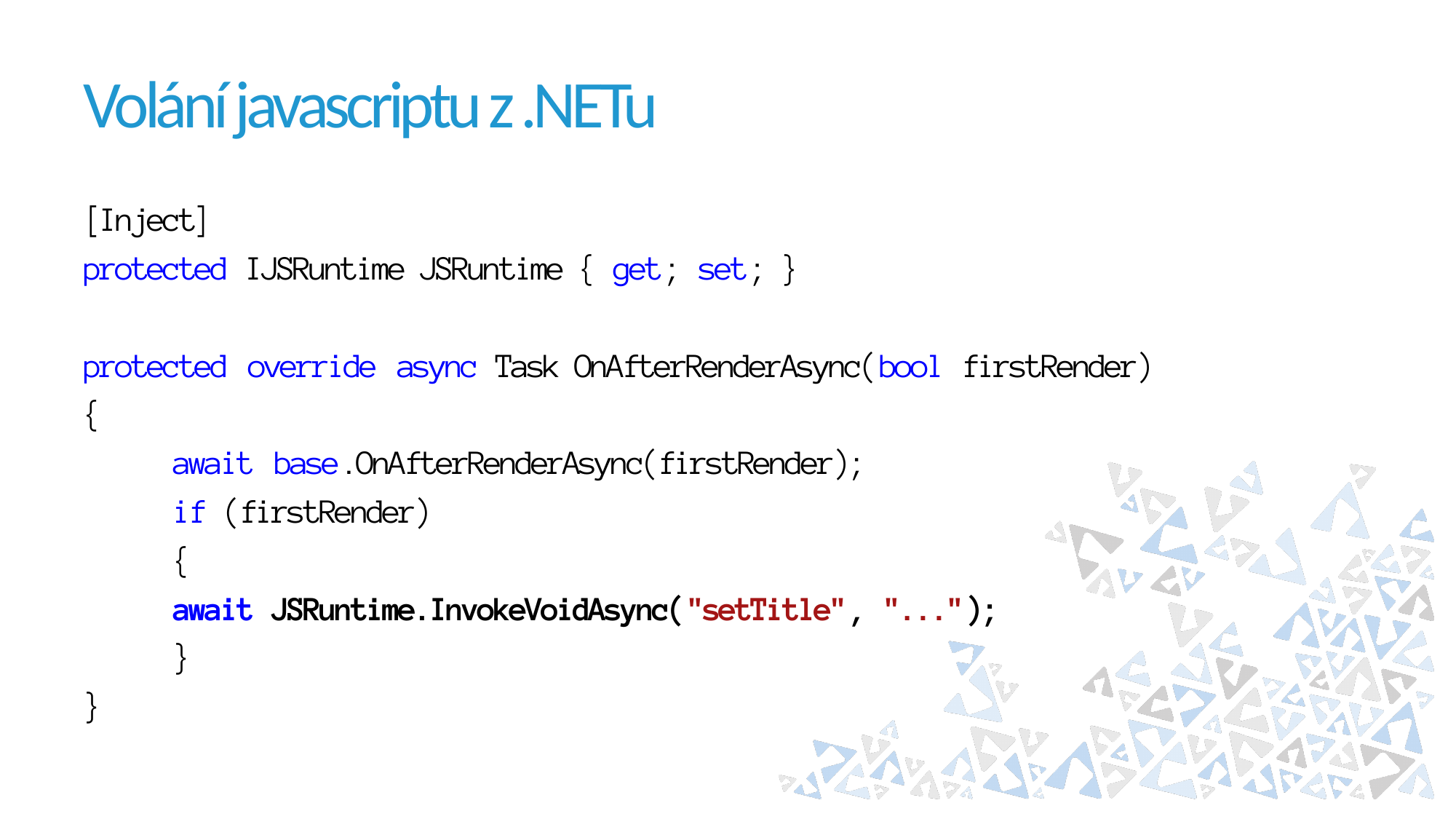

# Volání javascriptu z .NETu
[Inject]
protected IJSRuntime JSRuntime { get; set; }

protected override async Task OnAfterRenderAsync(bool firstRender)
{
	await base.OnAfterRenderAsync(firstRender);
	if (firstRender)
	{
		await JSRuntime.InvokeVoidAsync("setTitle", "...");
	}
}